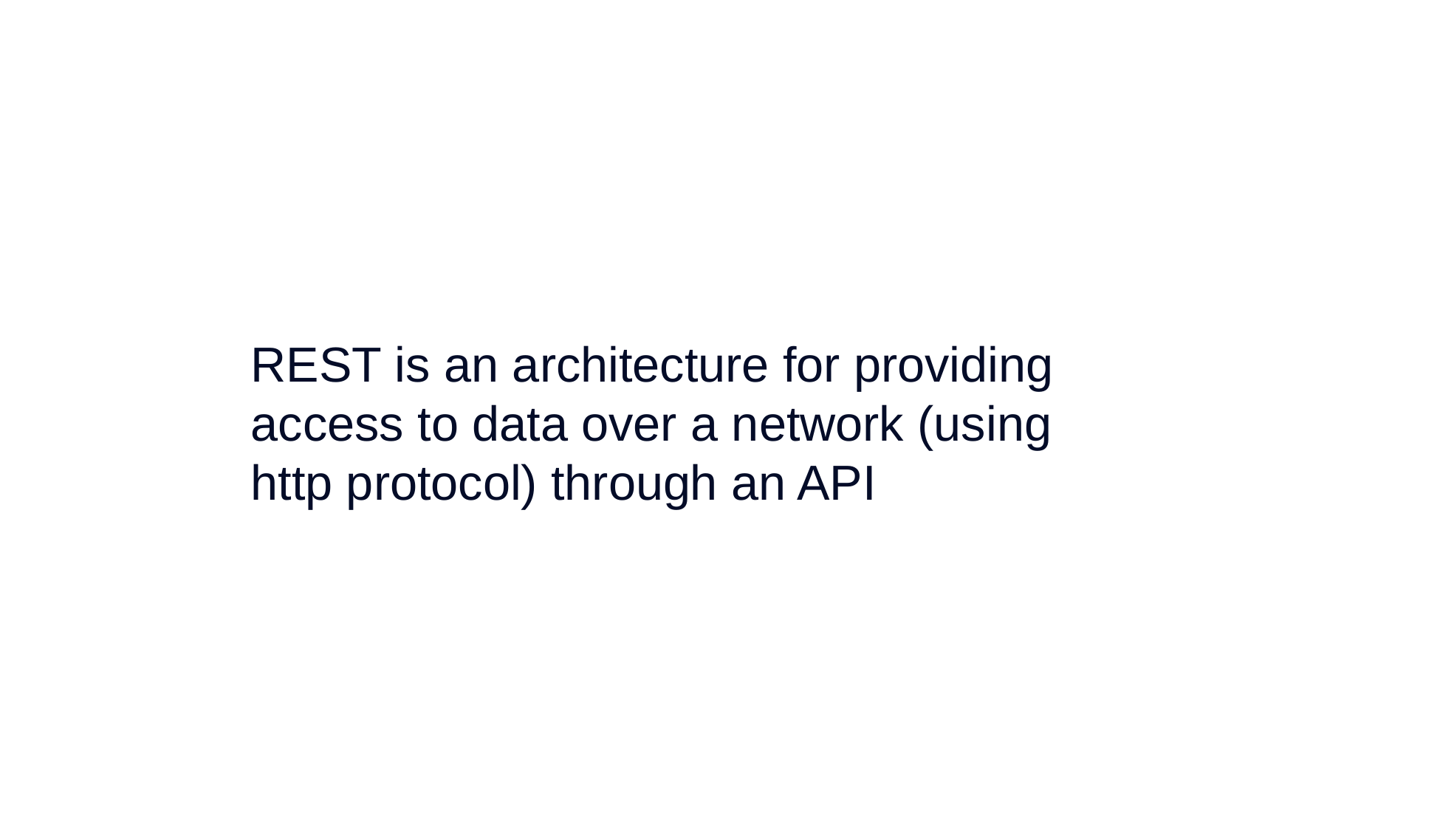

REST is an architecture for providing access to data over a network (using http protocol) through an API